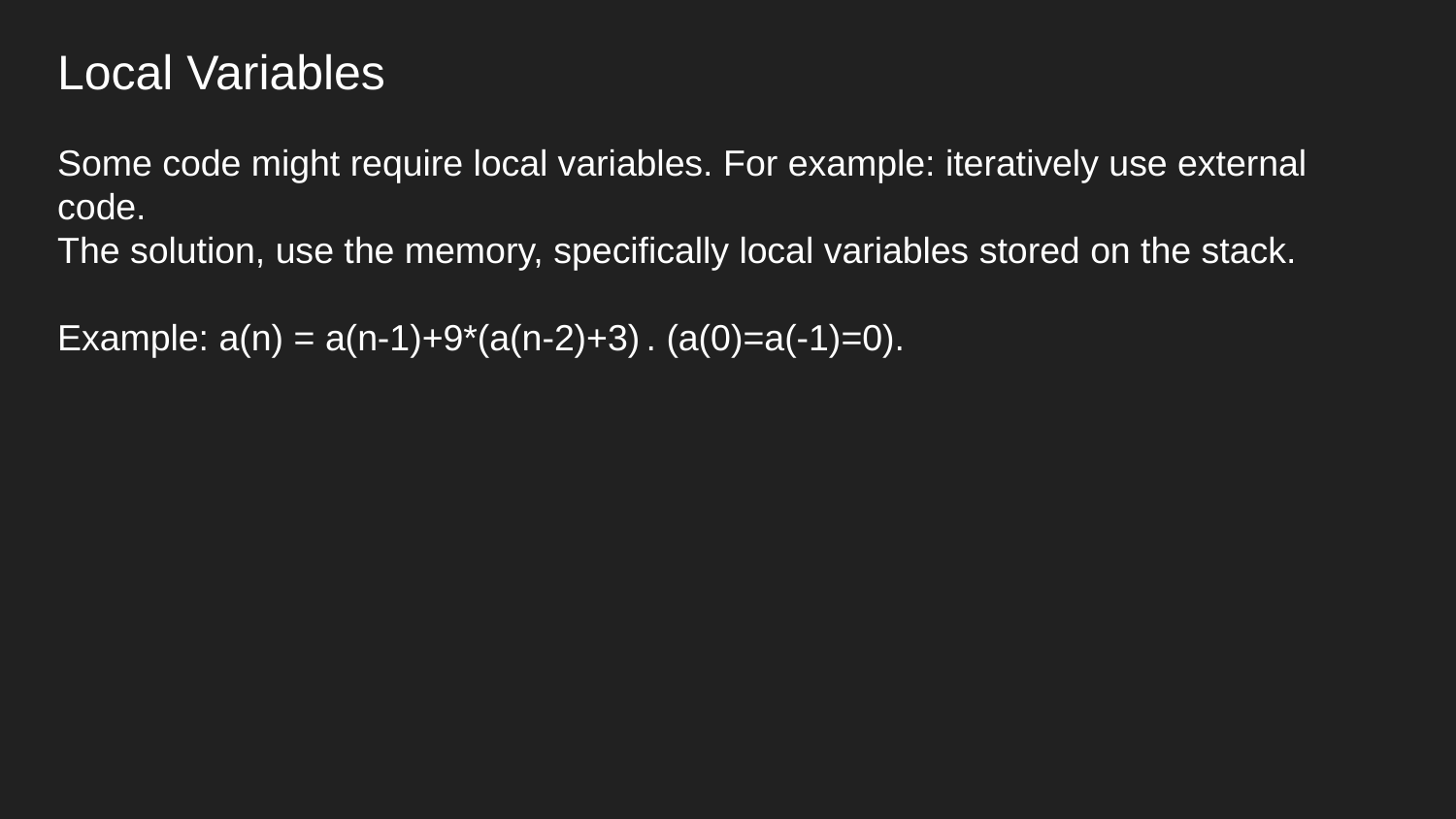

Local Variables
Some code might require local variables. For example: iteratively use external code.
The solution, use the memory, specifically local variables stored on the stack.

Example: a(n) = a(n-1)+9*(a(n-2)+3) . (a(0)=a(-1)=0).